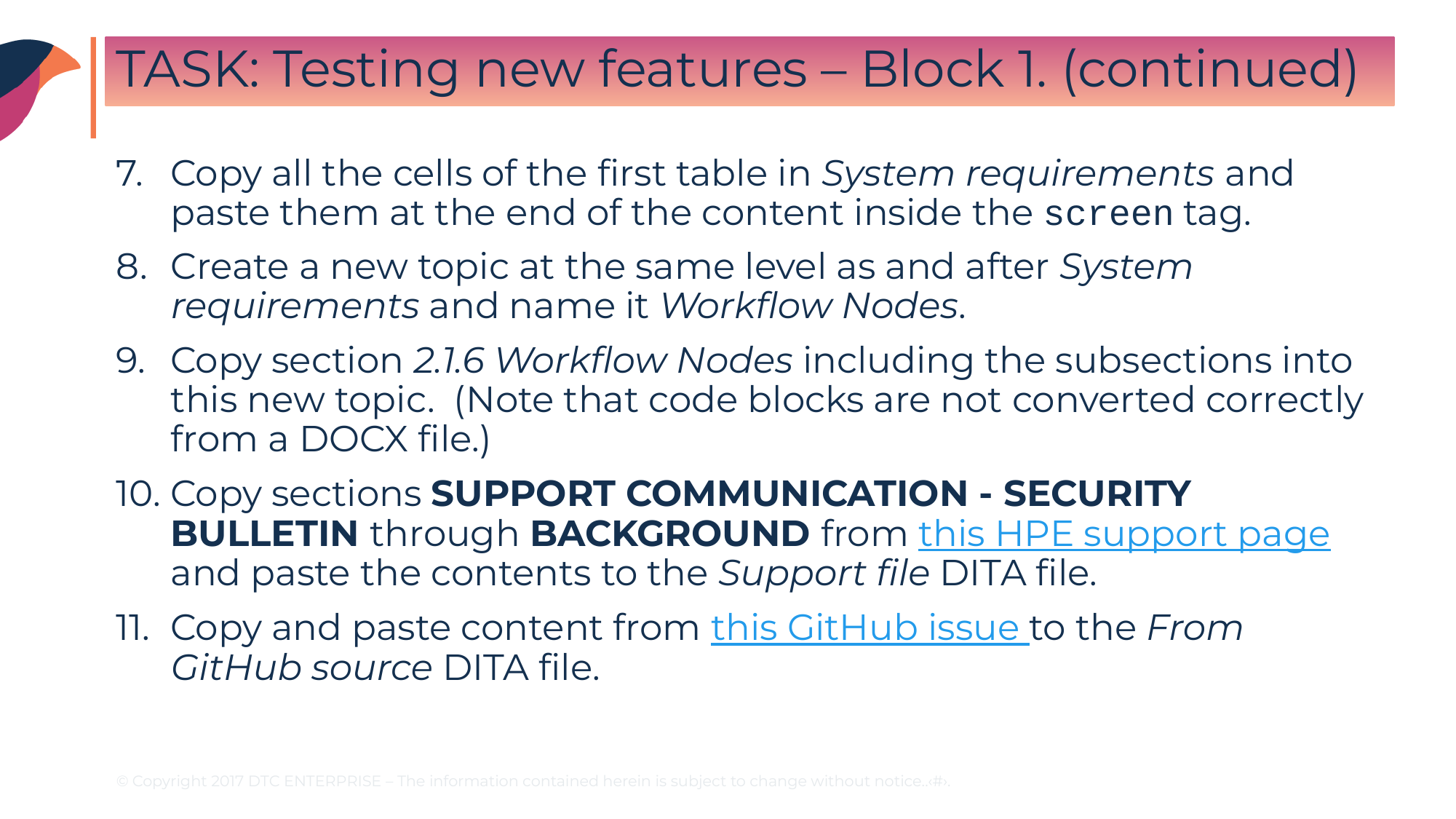

TASK: Testing new features – Block 1. (continued)
Copy all the cells of the first table in System requirements and paste them at the end of the content inside the screen tag.
Create a new topic at the same level as and after System requirements and name it Workflow Nodes.
Copy section 2.1.6 Workflow Nodes including the subsections into this new topic.  (Note that code blocks are not converted correctly from a DOCX file.)
Copy sections SUPPORT COMMUNICATION - SECURITY BULLETIN through BACKGROUND from this HPE support page and paste the contents to the Support file DITA file.
Copy and paste content from this GitHub issue to the From GitHub source DITA file.

© Copyright 2017 DTC ENTERPRISE – The information contained herein is subject to change without notice.				.‹#›.